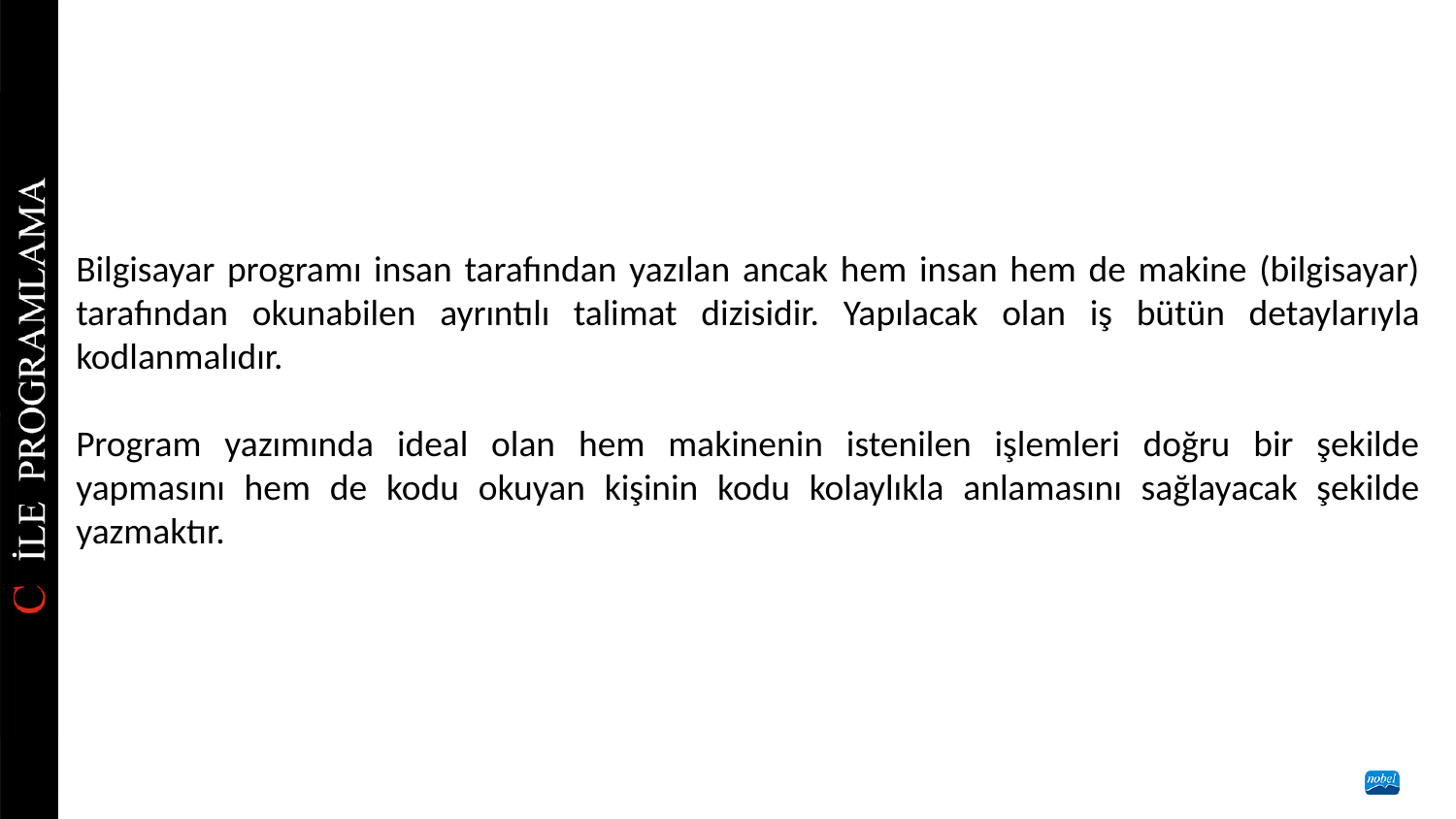

Bilgisayar programı insan tarafından yazılan ancak hem insan hem de makine (bilgisayar) tarafından okunabilen ayrıntılı talimat dizisidir. Yapılacak olan iş bütün detaylarıyla kodlanmalıdır.

Program yazımında ideal olan hem makinenin istenilen işlemleri doğru bir şekilde yapmasını hem de kodu okuyan kişinin kodu kolaylıkla anlamasını sağlayacak şekilde yazmaktır.